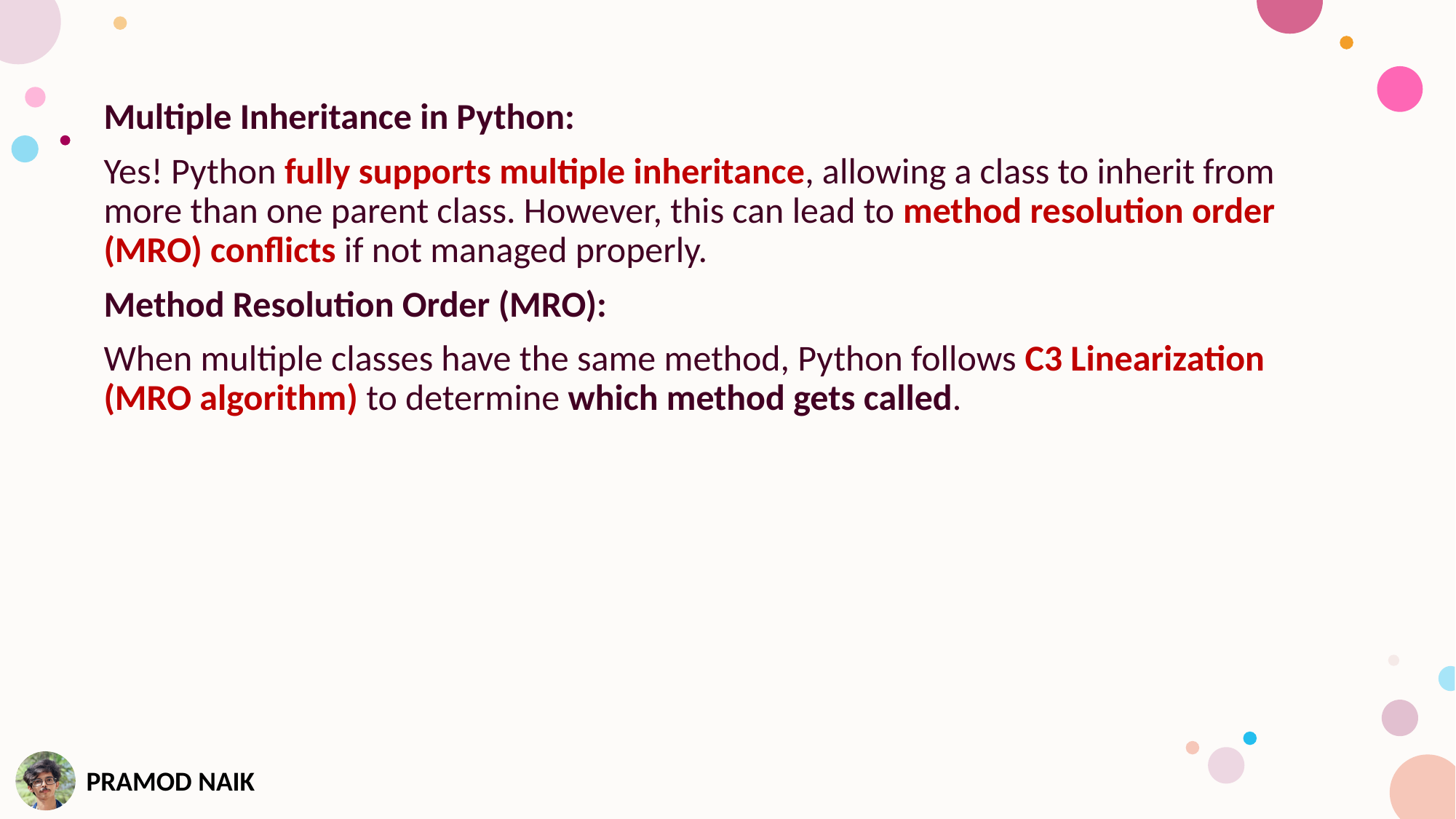

Multiple Inheritance in Python:
Yes! Python fully supports multiple inheritance, allowing a class to inherit from more than one parent class. However, this can lead to method resolution order (MRO) conflicts if not managed properly.
Method Resolution Order (MRO):
When multiple classes have the same method, Python follows C3 Linearization (MRO algorithm) to determine which method gets called.